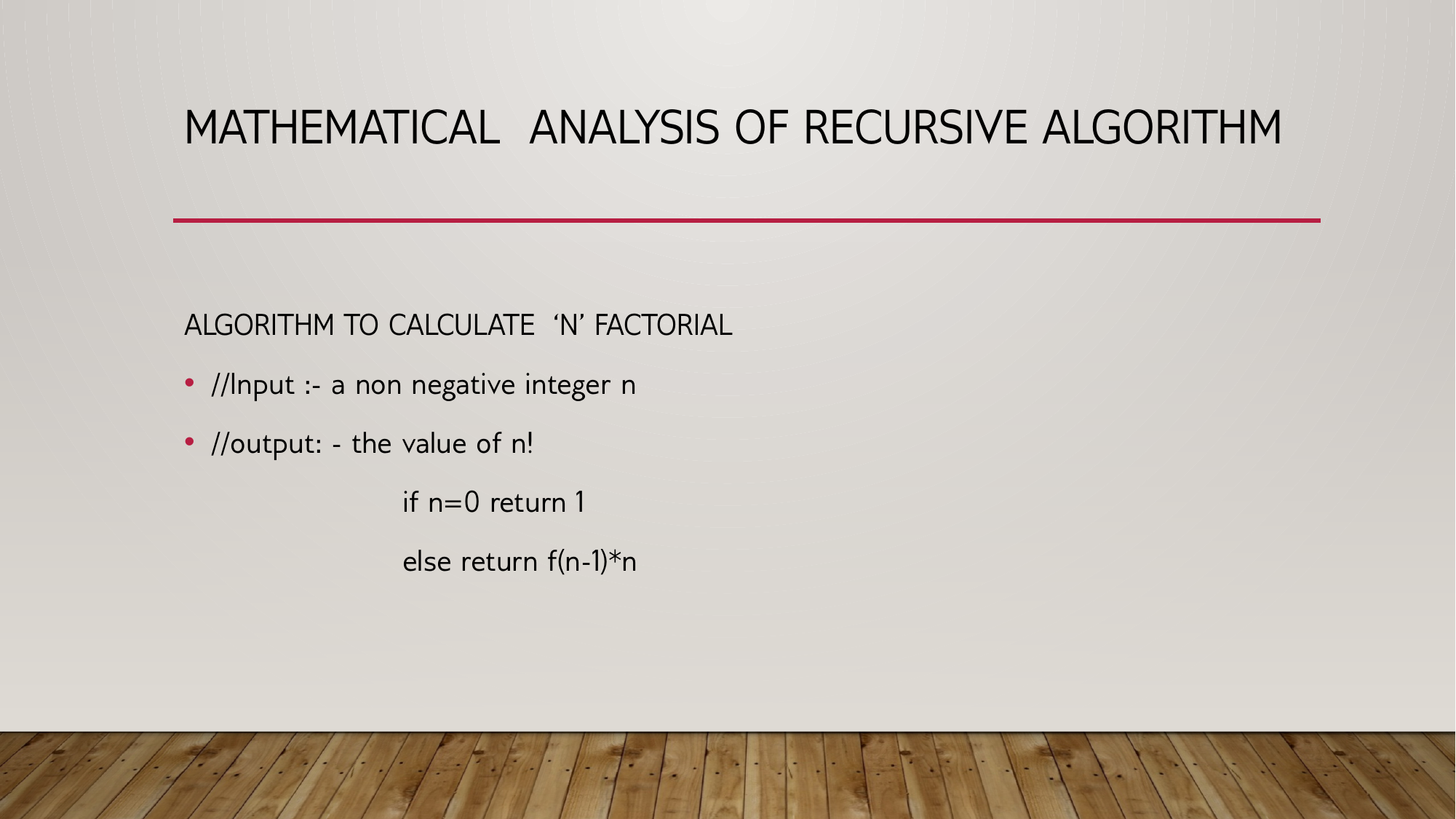

# MATHEMATICAL  ANALYSIS OF RECURSIVE ALGORITHM

ALGORITHM TO CALCULATE  ‘N’ FACTORIAL
//Input :- a non negative integer n
//output: - the value of n!
	      	if n=0 return 1
 		else return f(n-1)*n